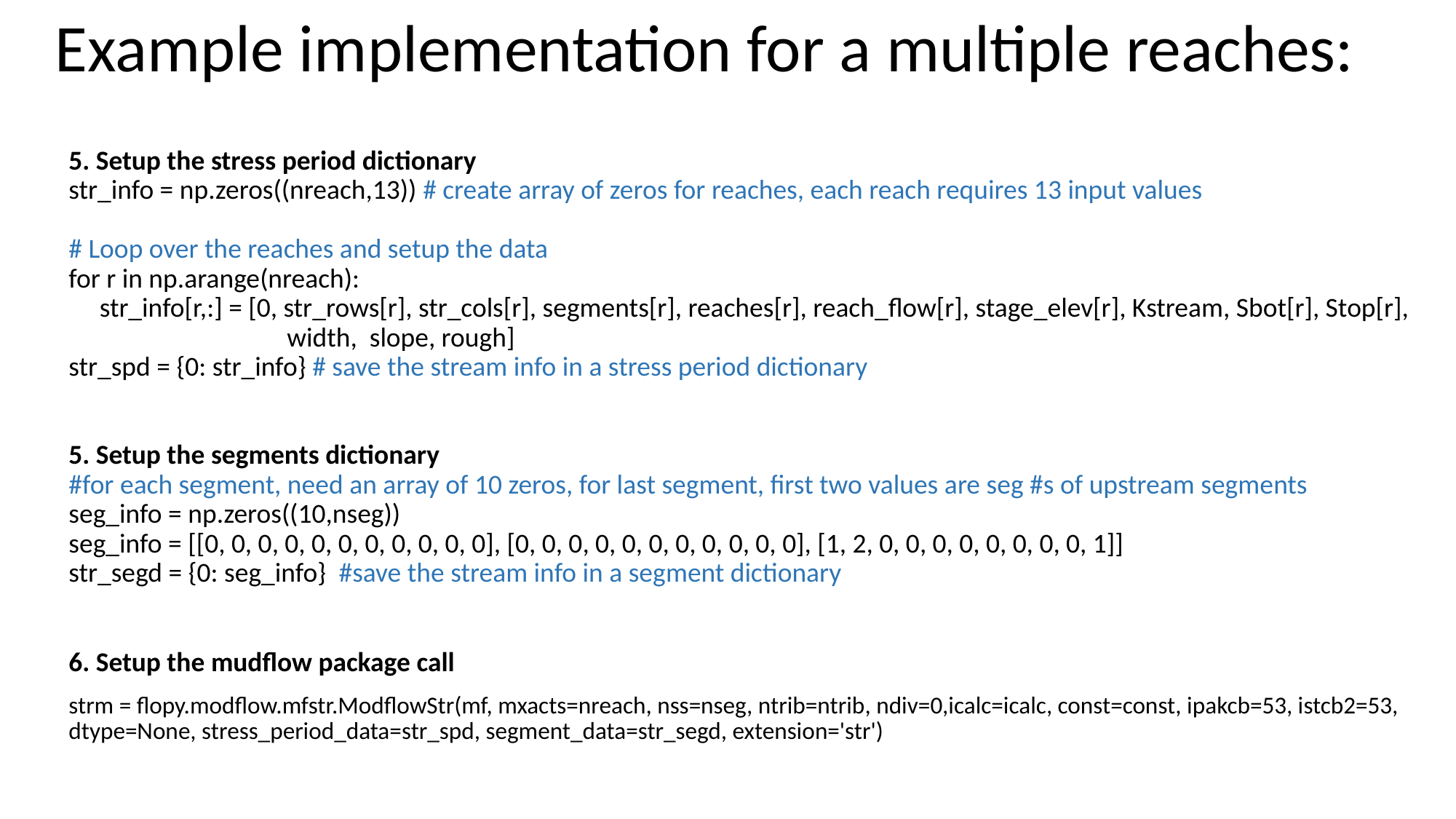

# Example implementation for a multiple reaches:
5. Setup the stress period dictionary
str_info = np.zeros((nreach,13)) # create array of zeros for reaches, each reach requires 13 input values

# Loop over the reaches and setup the data
for r in np.arange(nreach):
     str_info[r,:] = [0, str_rows[r], str_cols[r], segments[r], reaches[r], reach_flow[r], stage_elev[r], Kstream, Sbot[r], Stop[r],    		width,  slope, rough]
str_spd = {0: str_info} # save the stream info in a stress period dictionary

5. Setup the segments dictionary
#for each segment, need an array of 10 zeros, for last segment, first two values are seg #s of upstream segments
seg_info = np.zeros((10,nseg))
seg_info = [[0, 0, 0, 0, 0, 0, 0, 0, 0, 0, 0], [0, 0, 0, 0, 0, 0, 0, 0, 0, 0, 0], [1, 2, 0, 0, 0, 0, 0, 0, 0, 0, 1]]
str_segd = {0: seg_info}  #save the stream info in a segment dictionary

6. Setup the mudflow package call
strm = flopy.modflow.mfstr.ModflowStr(mf, mxacts=nreach, nss=nseg, ntrib=ntrib, ndiv=0,icalc=icalc, const=const, ipakcb=53, istcb2=53, dtype=None, stress_period_data=str_spd, segment_data=str_segd, extension='str')